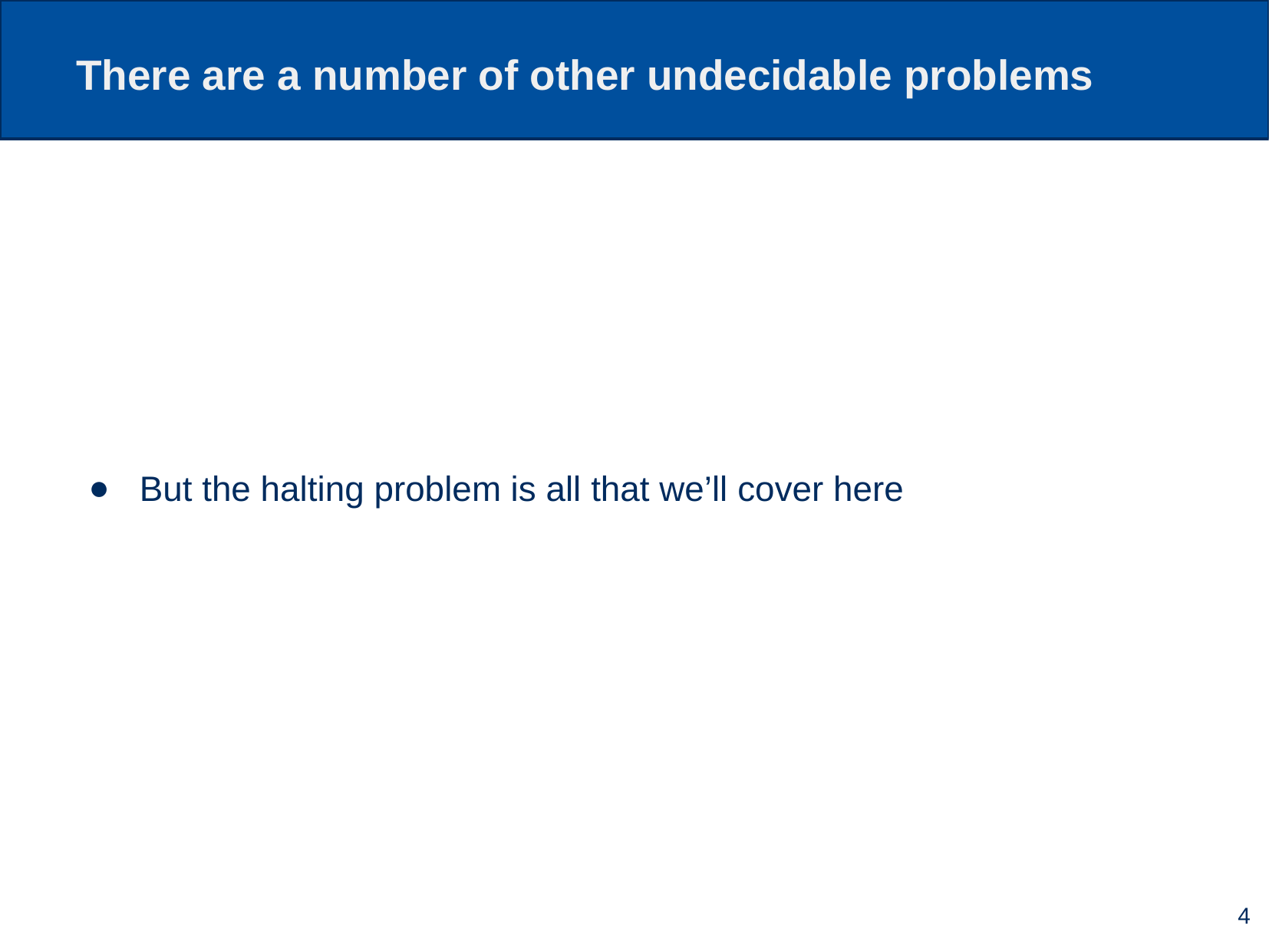

# There are a number of other undecidable problems
But the halting problem is all that we’ll cover here
4